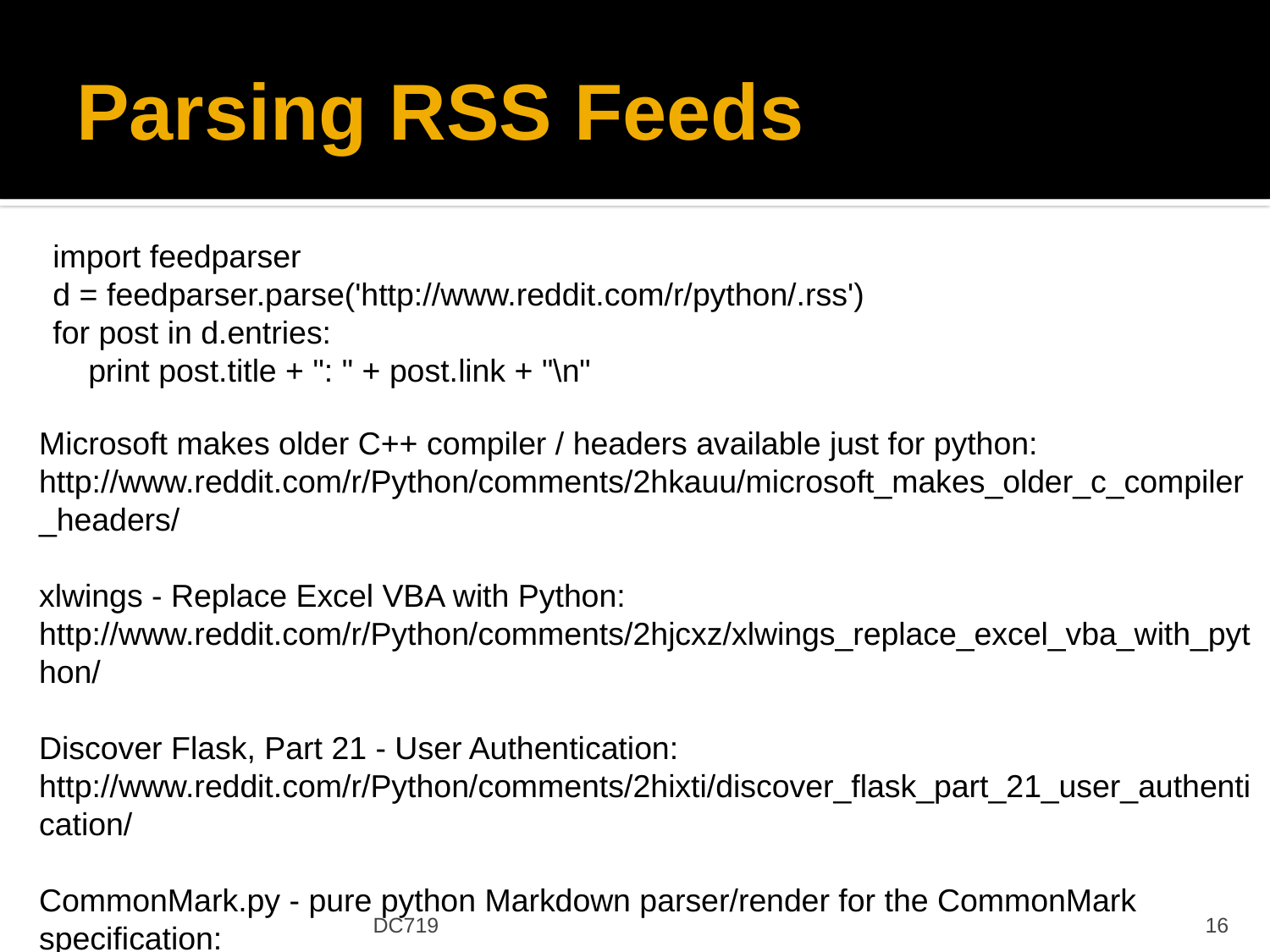

# Parsing RSS Feeds
import feedparser
d = feedparser.parse('http://www.reddit.com/r/python/.rss')
for post in d.entries:
    print post.title + ": " + post.link + "\n"
Microsoft makes older C++ compiler / headers available just for python: http://www.reddit.com/r/Python/comments/2hkauu/microsoft_makes_older_c_compiler_headers/

xlwings - Replace Excel VBA with Python: http://www.reddit.com/r/Python/comments/2hjcxz/xlwings_replace_excel_vba_with_python/

Discover Flask, Part 21 - User Authentication: http://www.reddit.com/r/Python/comments/2hixti/discover_flask_part_21_user_authentication/

CommonMark.py - pure python Markdown parser/render for the CommonMark specification: http://www.reddit.com/r/Python/comments/2hj01c/commonmarkpy_pure_python_markdown_parserrender/
DC719
16